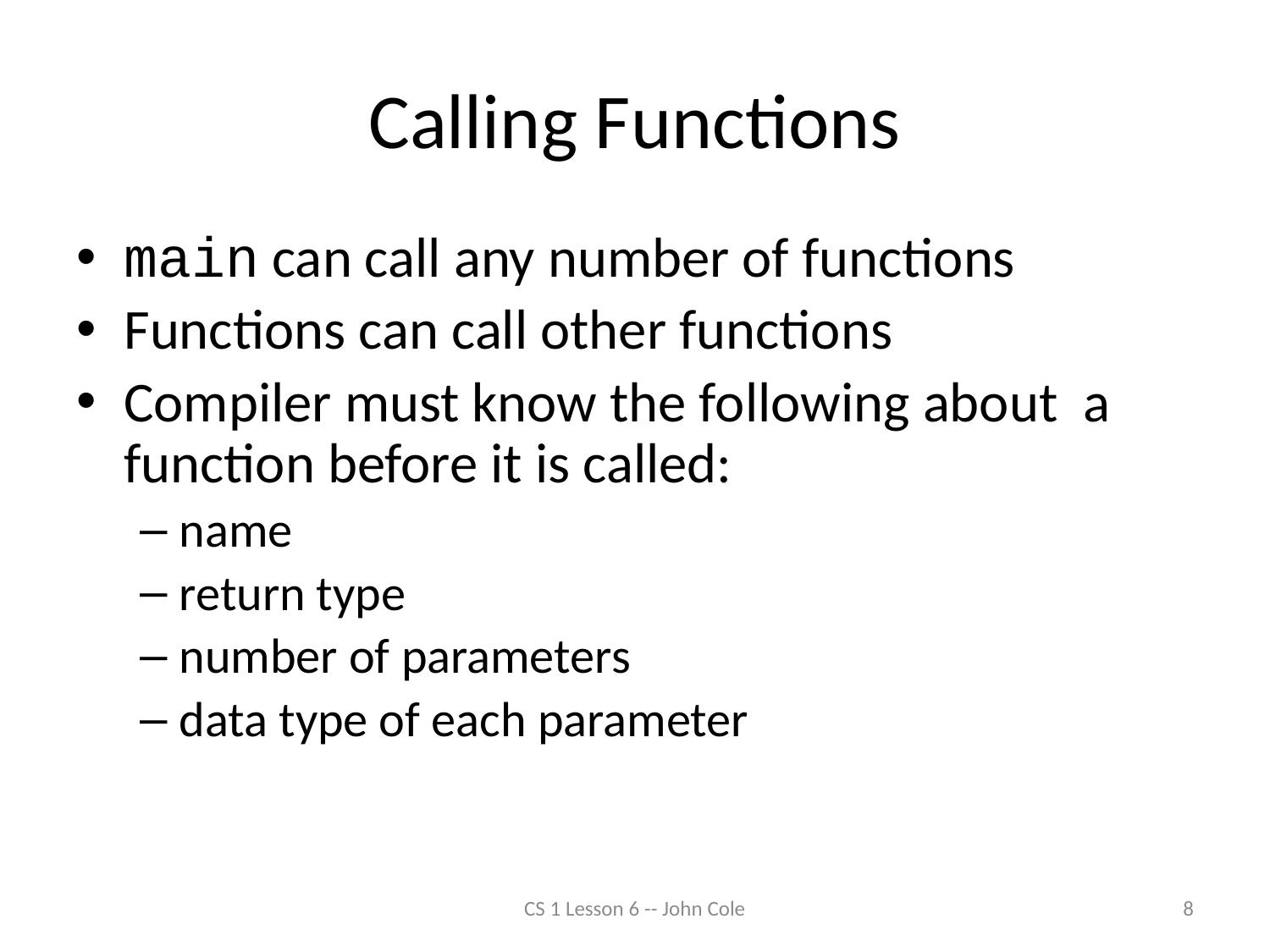

# Calling Functions
main can call any number of functions
Functions can call other functions
Compiler must know the following about  a function before it is called:
name
return type
number of parameters
data type of each parameter

CS 1 Lesson 6 -- John Cole
8